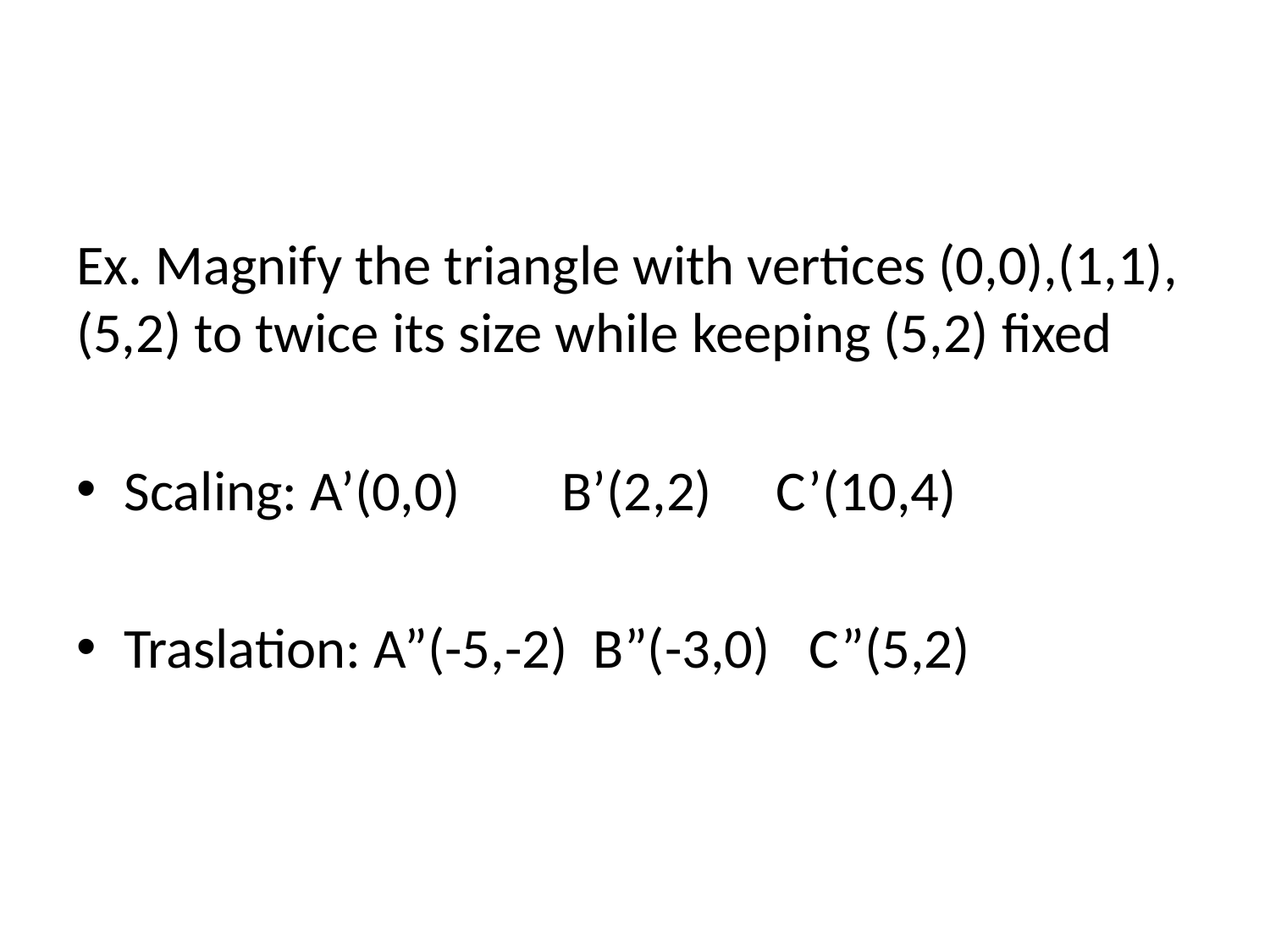

#
Ex. Magnify the triangle with vertices (0,0),(1,1),(5,2) to twice its size while keeping (5,2) fixed

Scaling: A’(0,0)        B’(2,2)     C’(10,4)

Traslation: A”(-5,-2)  B”(-3,0)   C”(5,2)